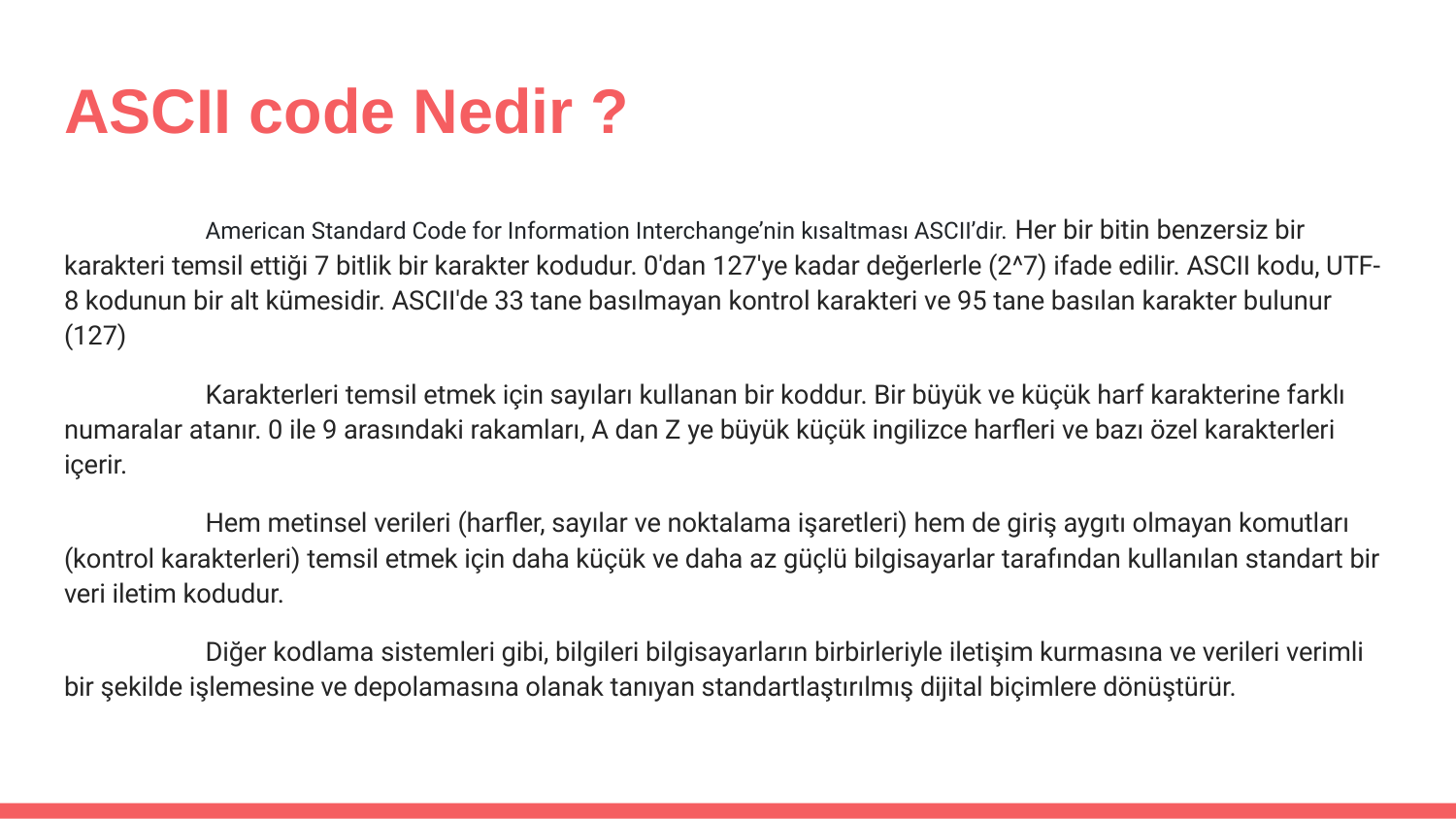

# ASCII code Nedir ?
	American Standard Code for Information Interchange’nin kısaltması ASCII’dir. Her bir bitin benzersiz bir karakteri temsil ettiği 7 bitlik bir karakter kodudur. 0'dan 127'ye kadar değerlerle (2^7) ifade edilir. ASCII kodu, UTF-8 kodunun bir alt kümesidir. ASCII'de 33 tane basılmayan kontrol karakteri ve 95 tane basılan karakter bulunur (127)
	Karakterleri temsil etmek için sayıları kullanan bir koddur. Bir büyük ve küçük harf karakterine farklı numaralar atanır. 0 ile 9 arasındaki rakamları, A dan Z ye büyük küçük ingilizce harfleri ve bazı özel karakterleri içerir.
	Hem metinsel verileri (harfler, sayılar ve noktalama işaretleri) hem de giriş aygıtı olmayan komutları (kontrol karakterleri) temsil etmek için daha küçük ve daha az güçlü bilgisayarlar tarafından kullanılan standart bir veri iletim kodudur.
	Diğer kodlama sistemleri gibi, bilgileri bilgisayarların birbirleriyle iletişim kurmasına ve verileri verimli bir şekilde işlemesine ve depolamasına olanak tanıyan standartlaştırılmış dijital biçimlere dönüştürür.